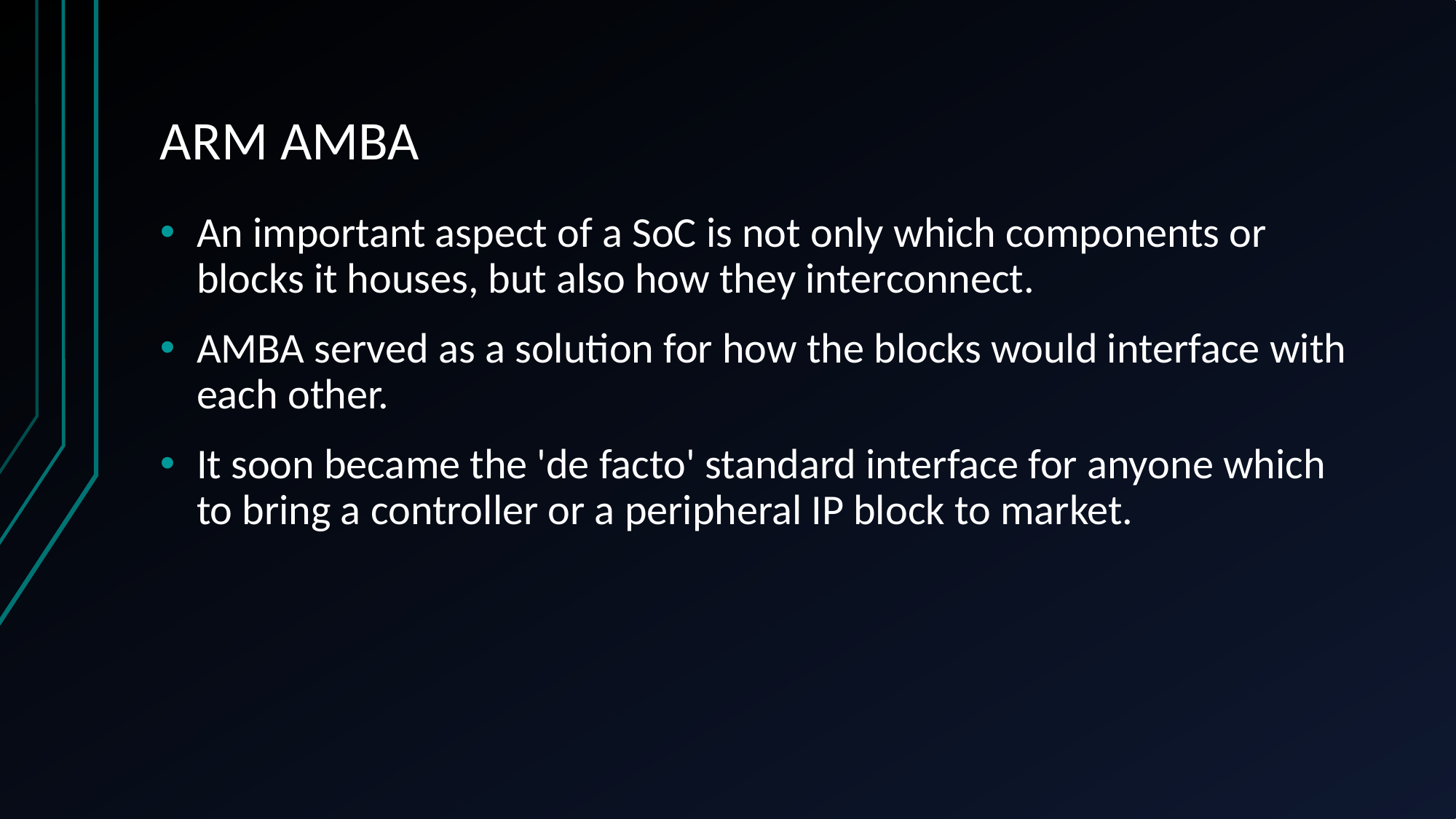

# ARM AMBA
An important aspect of a SoC is not only which components or blocks it houses, but also how they interconnect.
AMBA served as a solution for how the blocks would interface with each other.
It soon became the 'de facto' standard interface for anyone which to bring a controller or a peripheral IP block to market.